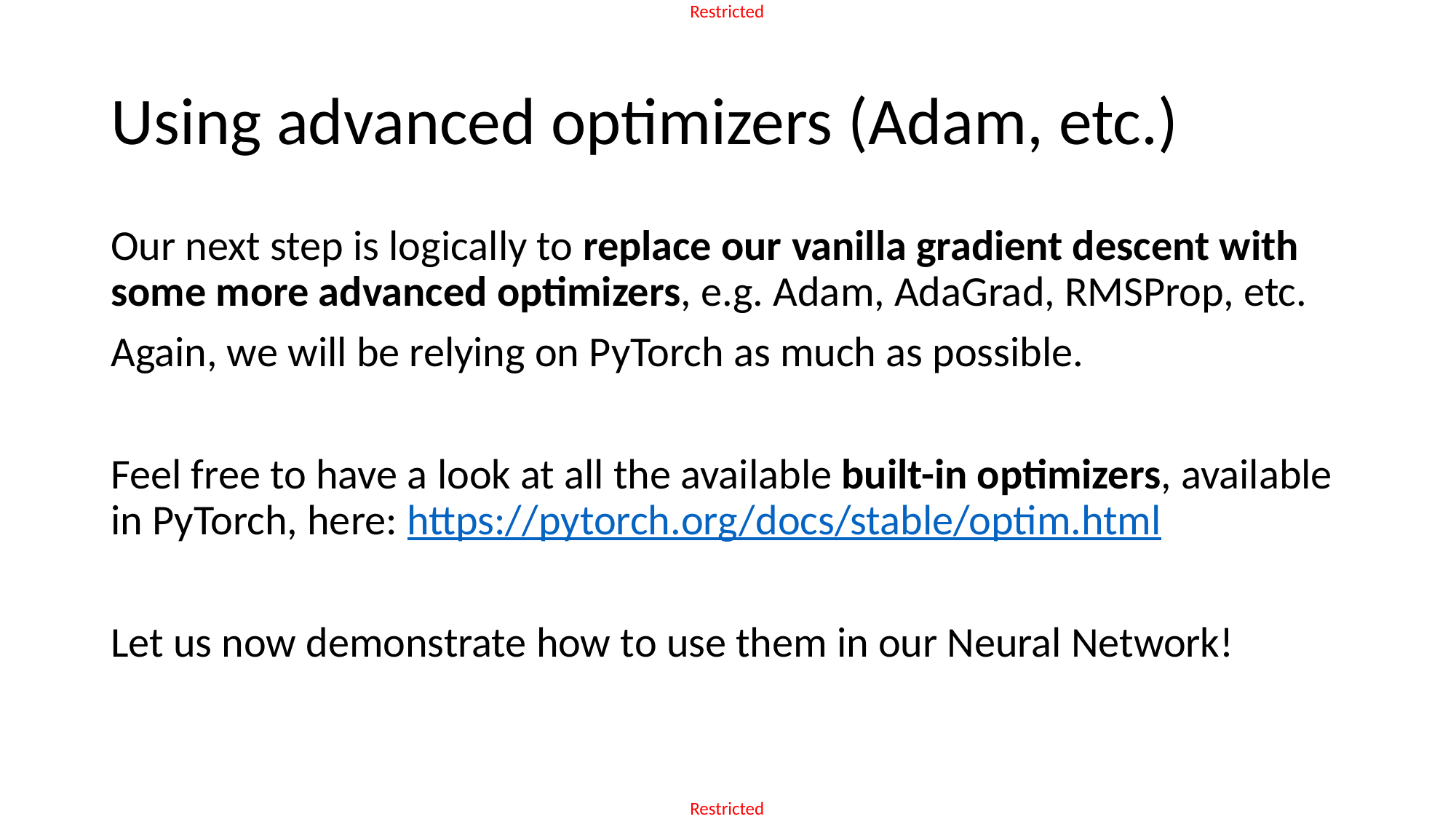

# Using advanced optimizers (Adam, etc.)
Our next step is logically to replace our vanilla gradient descent with some more advanced optimizers, e.g. Adam, AdaGrad, RMSProp, etc.
Again, we will be relying on PyTorch as much as possible.

Feel free to have a look at all the available built-in optimizers, available in PyTorch, here: https://pytorch.org/docs/stable/optim.html

Let us now demonstrate how to use them in our Neural Network!